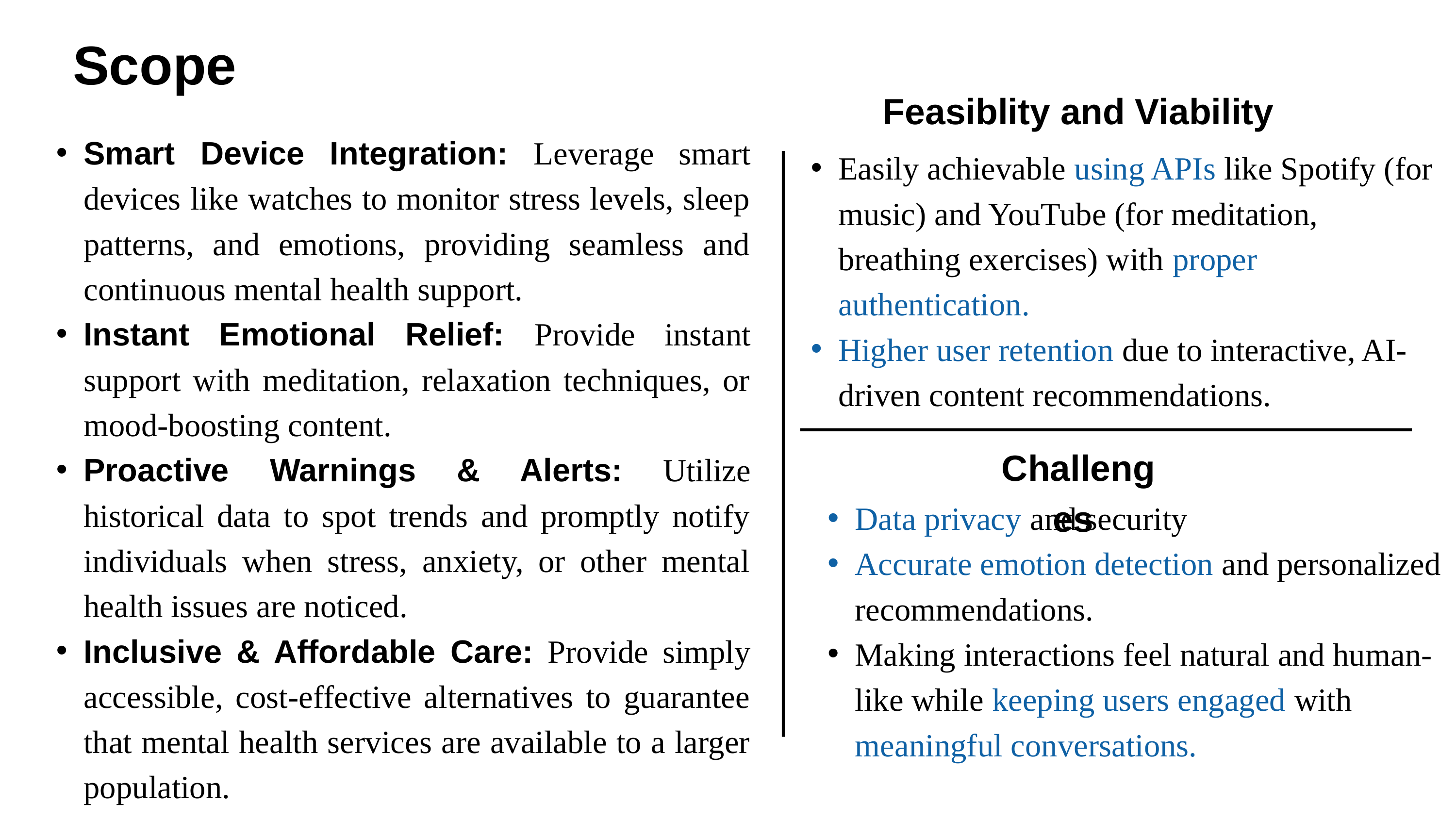

Scope
Feasiblity and Viability
Smart Device Integration: Leverage smart devices like watches to monitor stress levels, sleep patterns, and emotions, providing seamless and continuous mental health support.
Instant Emotional Relief: Provide instant support with meditation, relaxation techniques, or mood-boosting content.
Proactive Warnings & Alerts: Utilize historical data to spot trends and promptly notify individuals when stress, anxiety, or other mental health issues are noticed.
Inclusive & Affordable Care: Provide simply accessible, cost-effective alternatives to guarantee that mental health services are available to a larger population.

Easily achievable using APIs like Spotify (for music) and YouTube (for meditation, breathing exercises) with proper authentication.
Higher user retention due to interactive, AI-driven content recommendations.

Challenges
Data privacy and security
Accurate emotion detection and personalized recommendations.
Making interactions feel natural and human-like while keeping users engaged with meaningful conversations.